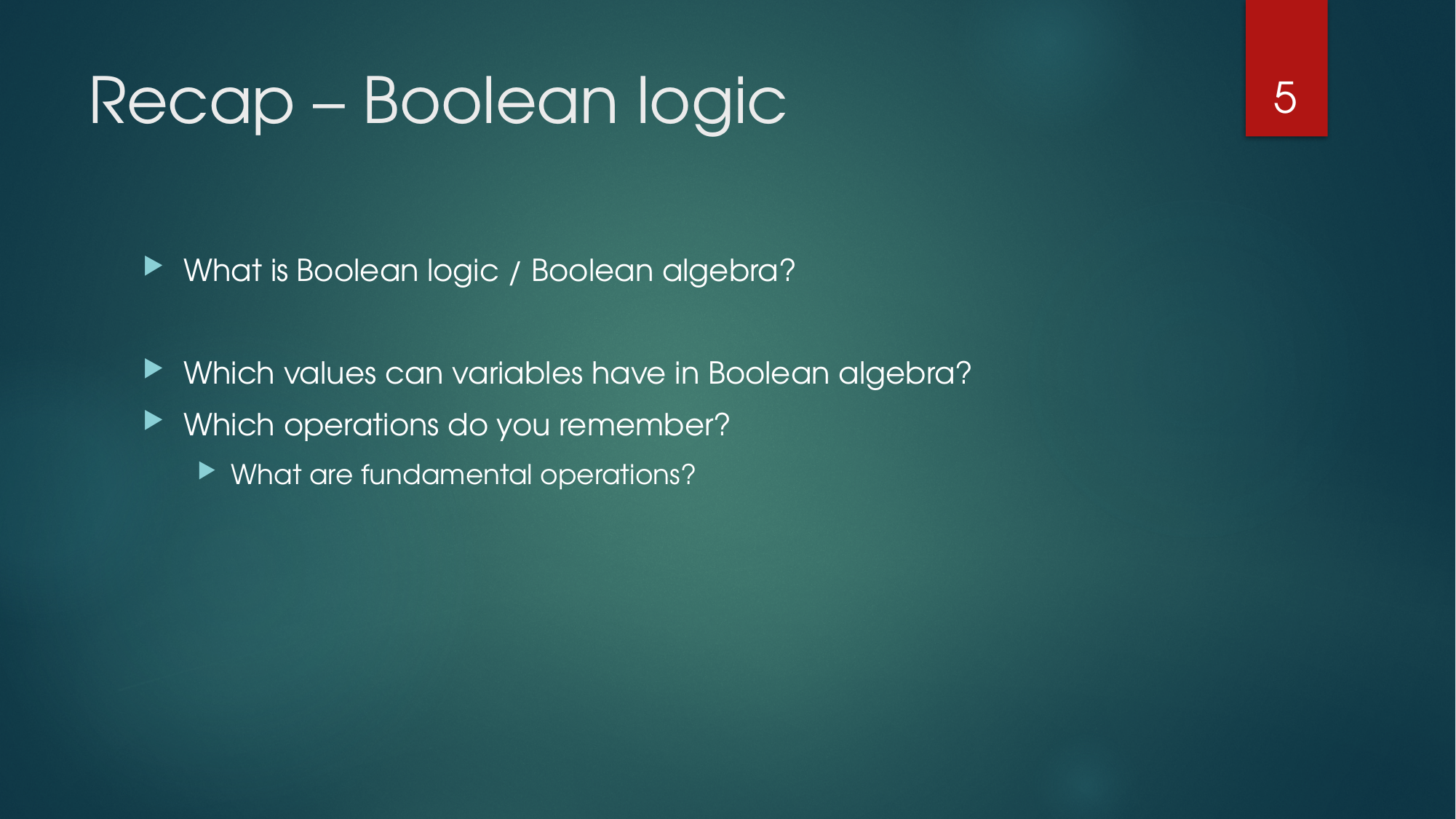

5
# Recap – Boolean logic
What is Boolean logic / Boolean algebra?

Which values can variables have in Boolean algebra?
Which operations do you remember?
What are fundamental operations?